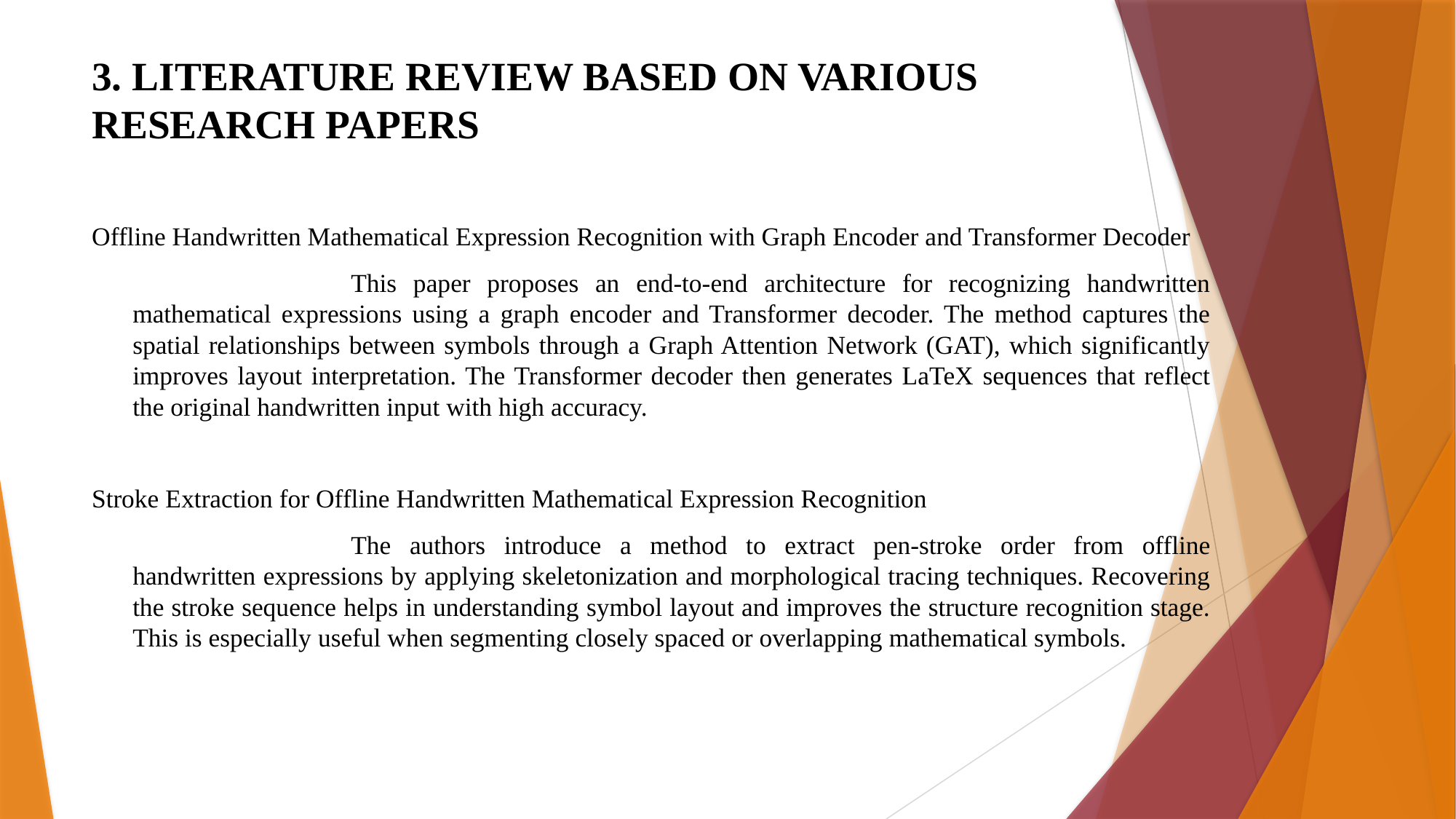

# 3. LITERATURE REVIEW BASED ON VARIOUS RESEARCH PAPERS
Offline Handwritten Mathematical Expression Recognition with Graph Encoder and Transformer Decoder
			This paper proposes an end-to-end architecture for recognizing handwritten mathematical expressions using a graph encoder and Transformer decoder. The method captures the spatial relationships between symbols through a Graph Attention Network (GAT), which significantly improves layout interpretation. The Transformer decoder then generates LaTeX sequences that reflect the original handwritten input with high accuracy.

Stroke Extraction for Offline Handwritten Mathematical Expression Recognition
			The authors introduce a method to extract pen-stroke order from offline handwritten expressions by applying skeletonization and morphological tracing techniques. Recovering the stroke sequence helps in understanding symbol layout and improves the structure recognition stage. This is especially useful when segmenting closely spaced or overlapping mathematical symbols.